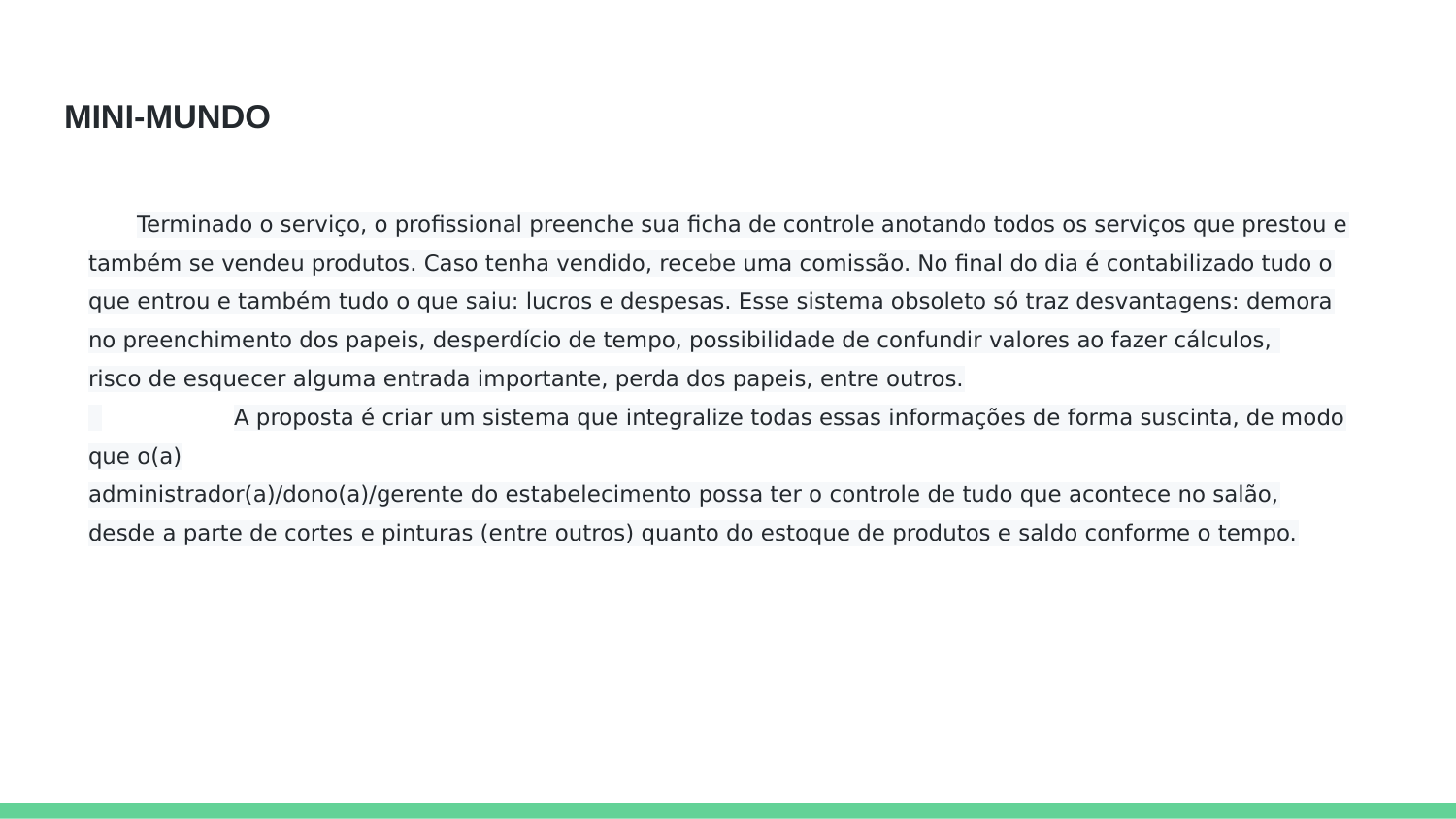

# MINI-MUNDO
Terminado o serviço, o profissional preenche sua ficha de controle anotando todos os serviços que prestou e
também se vendeu produtos. Caso tenha vendido, recebe uma comissão. No final do dia é contabilizado tudo o
que entrou e também tudo o que saiu: lucros e despesas. Esse sistema obsoleto só traz desvantagens: demora
no preenchimento dos papeis, desperdício de tempo, possibilidade de confundir valores ao fazer cálculos,
risco de esquecer alguma entrada importante, perda dos papeis, entre outros.
  	A proposta é criar um sistema que integralize todas essas informações de forma suscinta, de modo que o(a)
administrador(a)/dono(a)/gerente do estabelecimento possa ter o controle de tudo que acontece no salão,
desde a parte de cortes e pinturas (entre outros) quanto do estoque de produtos e saldo conforme o tempo.